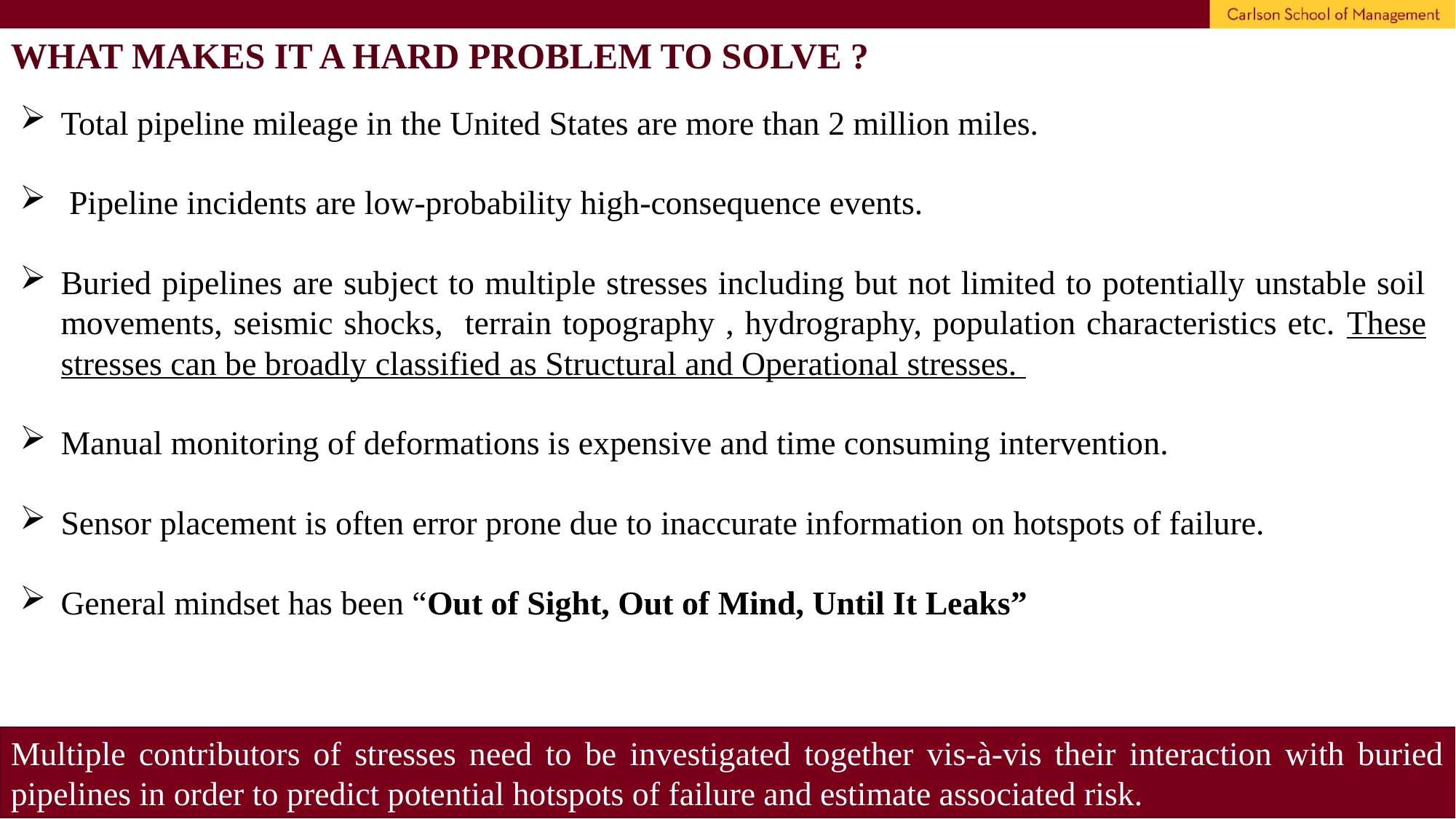

WHAT MAKES IT A HARD PROBLEM TO SOLVE ?

Total pipeline mileage in the United States are more than 2 million miles.

 Pipeline incidents are low-probability high-consequence events.

Buried pipelines are subject to multiple stresses including but not limited to potentially unstable soil movements, seismic shocks,  terrain topography , hydrography, population characteristics etc. These stresses can be broadly classified as Structural and Operational stresses.

Manual monitoring of deformations is expensive and time consuming intervention.

Sensor placement is often error prone due to inaccurate information on hotspots of failure.

General mindset has been “Out of Sight, Out of Mind, Until It Leaks”

Multiple contributors of stresses need to be investigated together vis-à-vis their interaction with buried pipelines in order to predict potential hotspots of failure and estimate associated risk.